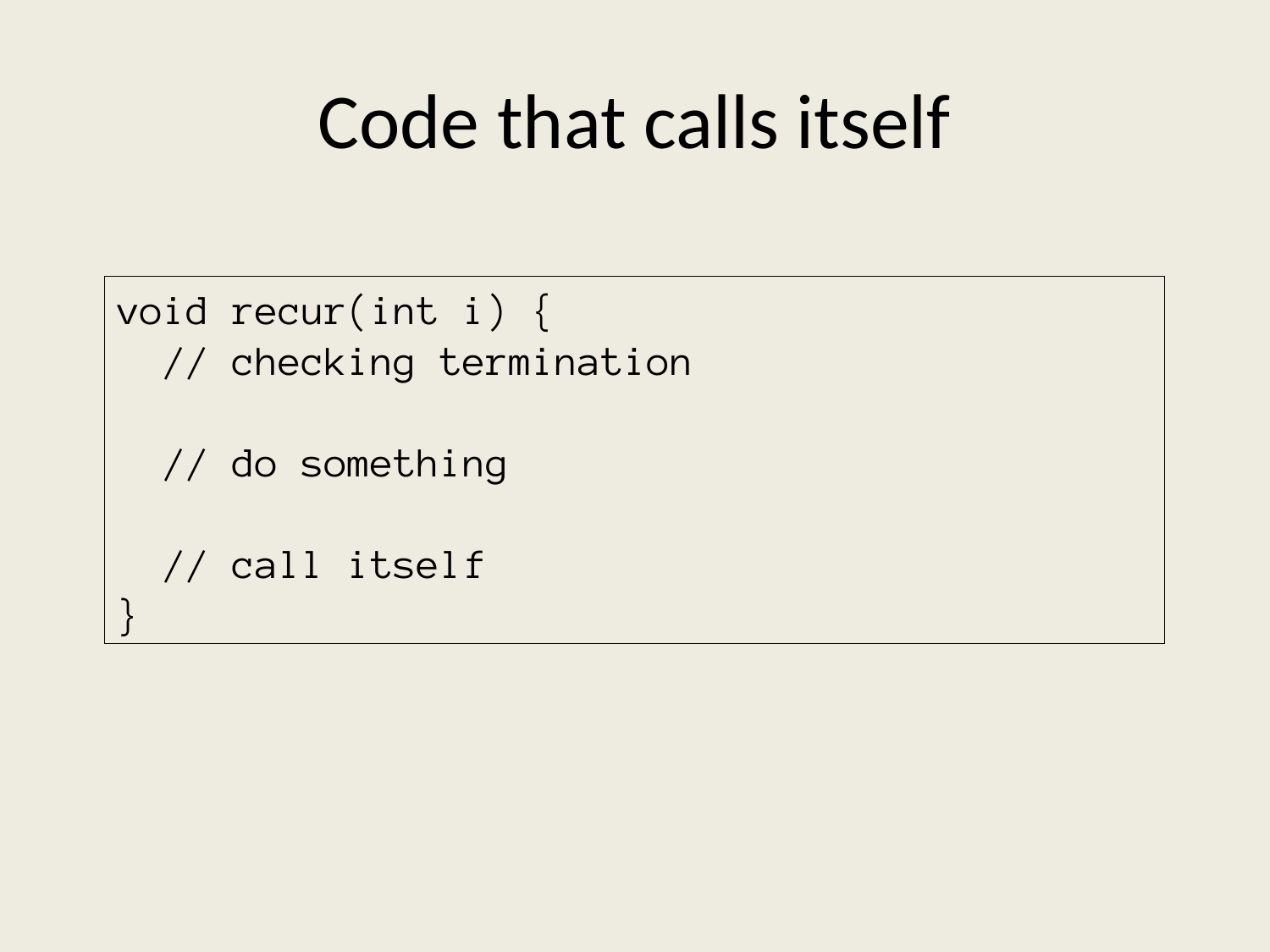

# Code that calls itself
void recur(int i) {
  // checking termination

  // do something

  // call itself
}